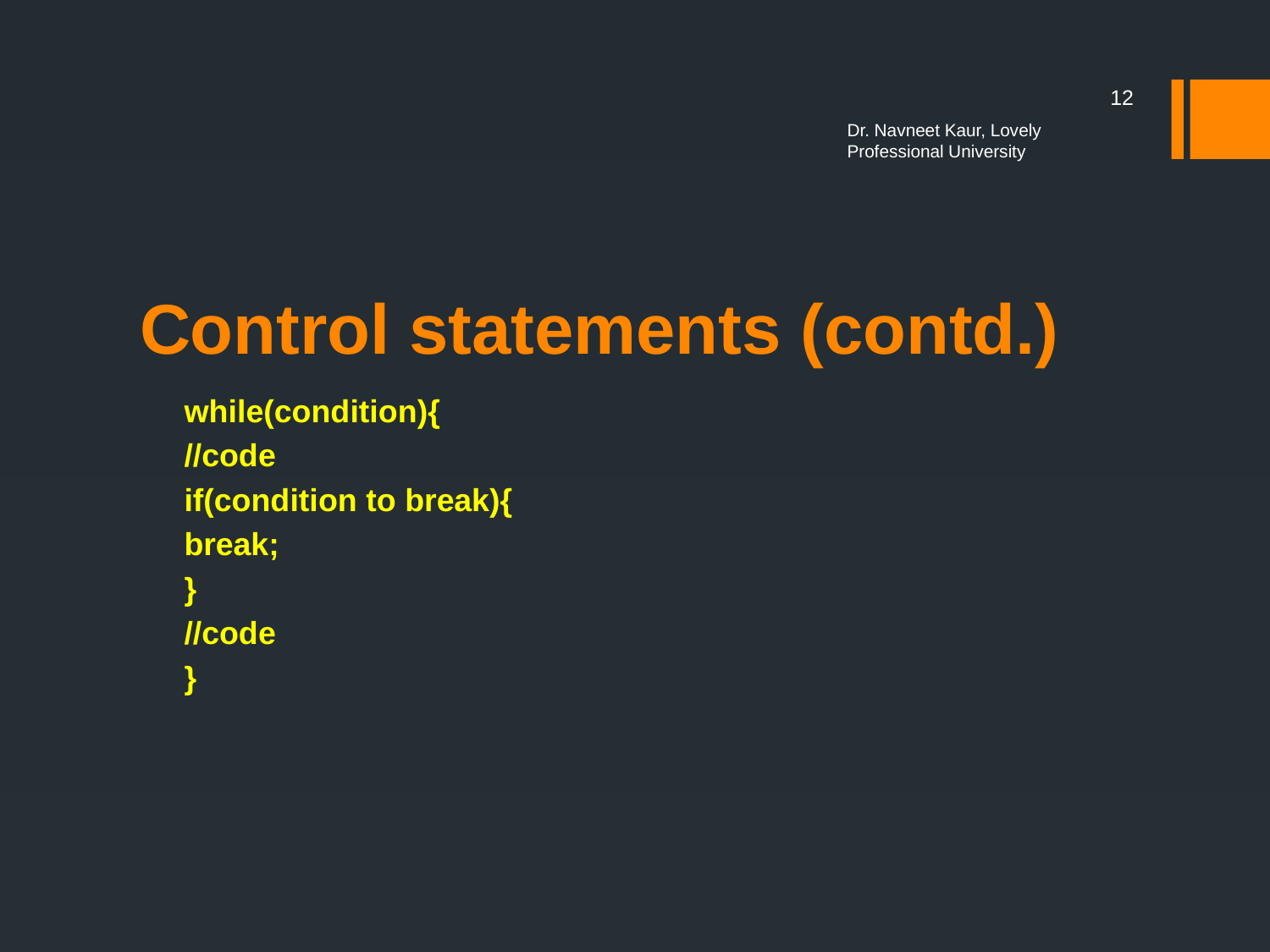

12
Dr. Navneet Kaur, Lovely Professional University
# Control statements (contd.)
while(condition){
//code
if(condition to break){
break;
}
//code
}